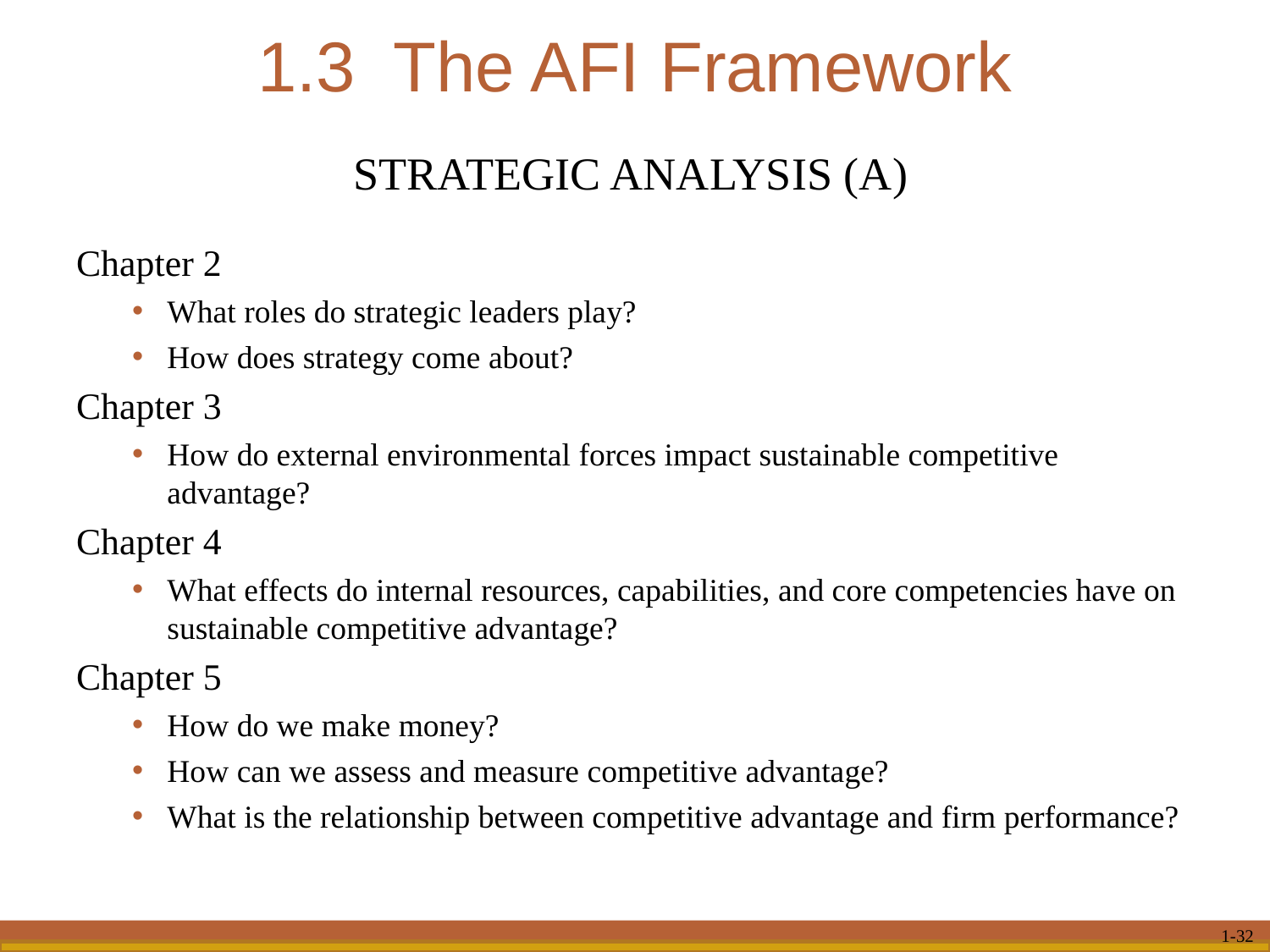

# 1.3  The AFI Framework
STRATEGIC ANALYSIS (A)
Chapter 2
What roles do strategic leaders play?
How does strategy come about?
Chapter 3
How do external environmental forces impact sustainable competitive advantage?
Chapter 4
What effects do internal resources, capabilities, and core competencies have on sustainable competitive advantage?
Chapter 5
How do we make money?
How can we assess and measure competitive advantage?
What is the relationship between competitive advantage and firm performance?